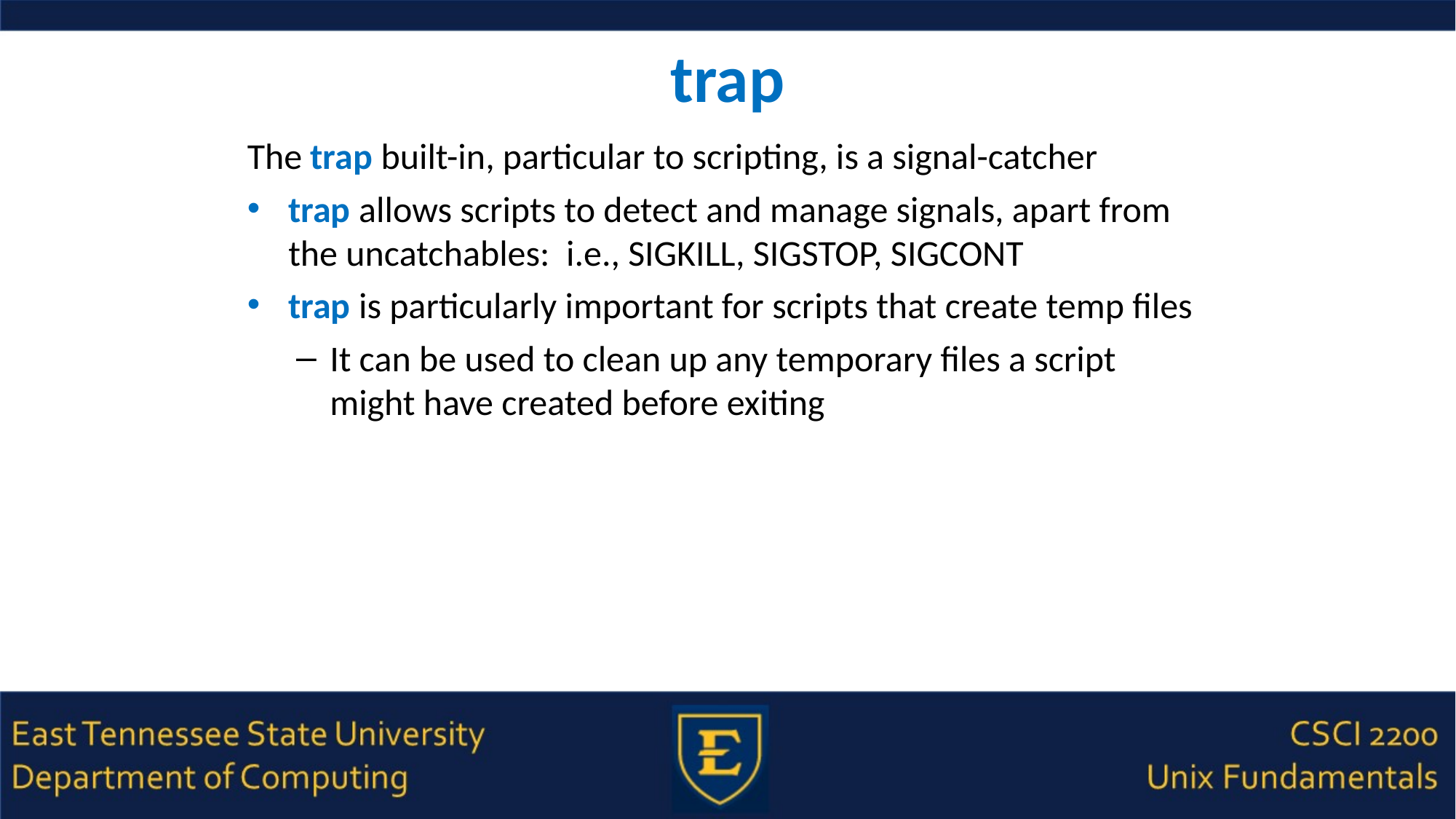

# trap
The trap built-in, particular to scripting, is a signal-catcher
trap allows scripts to detect and manage signals, apart from the uncatchables:  i.e., SIGKILL, SIGSTOP, SIGCONT
trap is particularly important for scripts that create temp files
It can be used to clean up any temporary files a script might have created before exiting